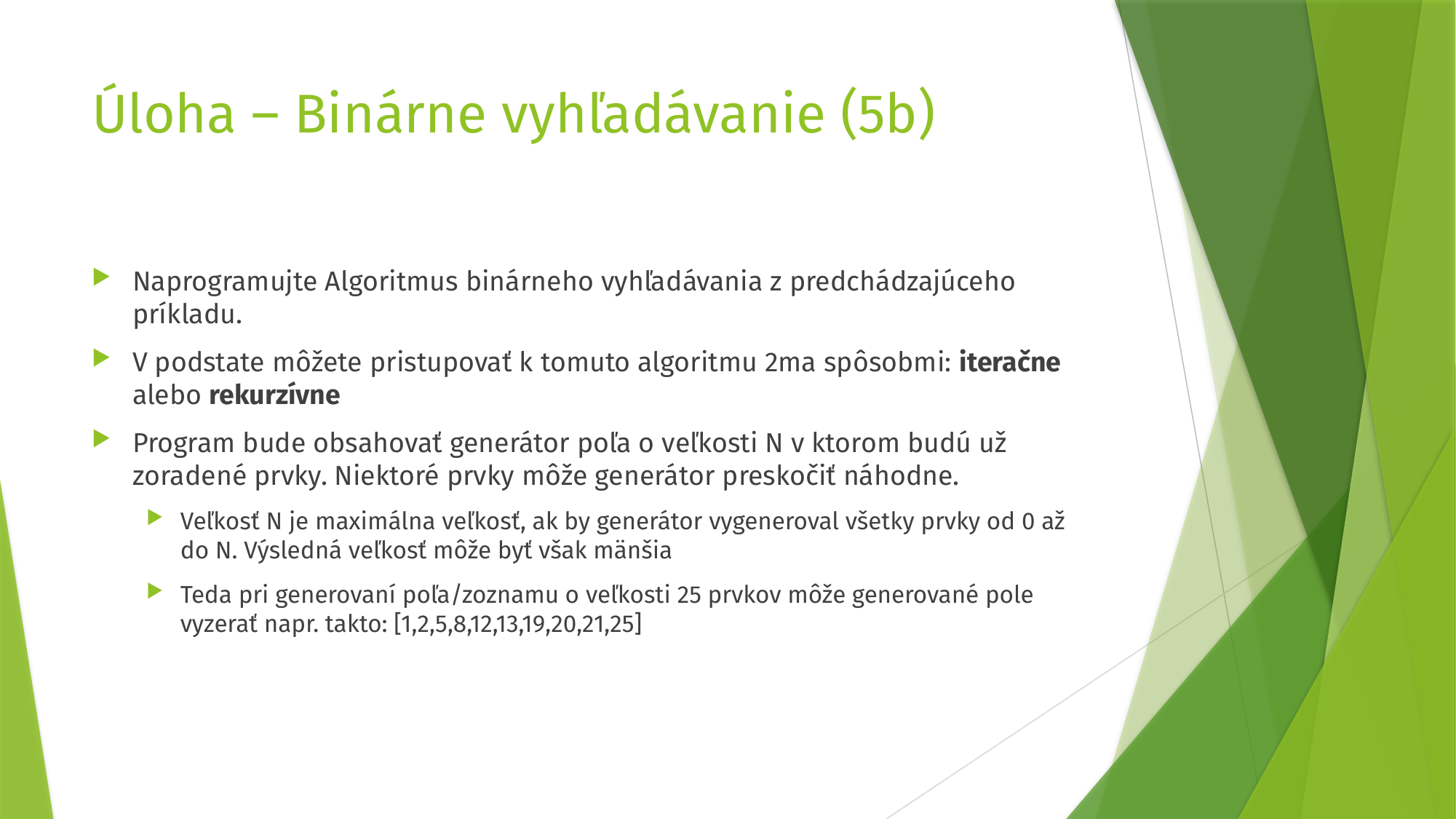

# Úloha – Binárne vyhľadávanie (5b)
Naprogramujte Algoritmus binárneho vyhľadávania z predchádzajúceho príkladu.
V podstate môžete pristupovať k tomuto algoritmu 2ma spôsobmi: iteračne alebo rekurzívne
Program bude obsahovať generátor poľa o veľkosti N v ktorom budú už zoradené prvky. Niektoré prvky môže generátor preskočiť náhodne.
Veľkosť N je maximálna veľkosť, ak by generátor vygeneroval všetky prvky od 0 až do N. Výsledná veľkosť môže byť však mänšia
Teda pri generovaní poľa/zoznamu o veľkosti 25 prvkov môže generované pole vyzerať napr. takto: [1,2,5,8,12,13,19,20,21,25]